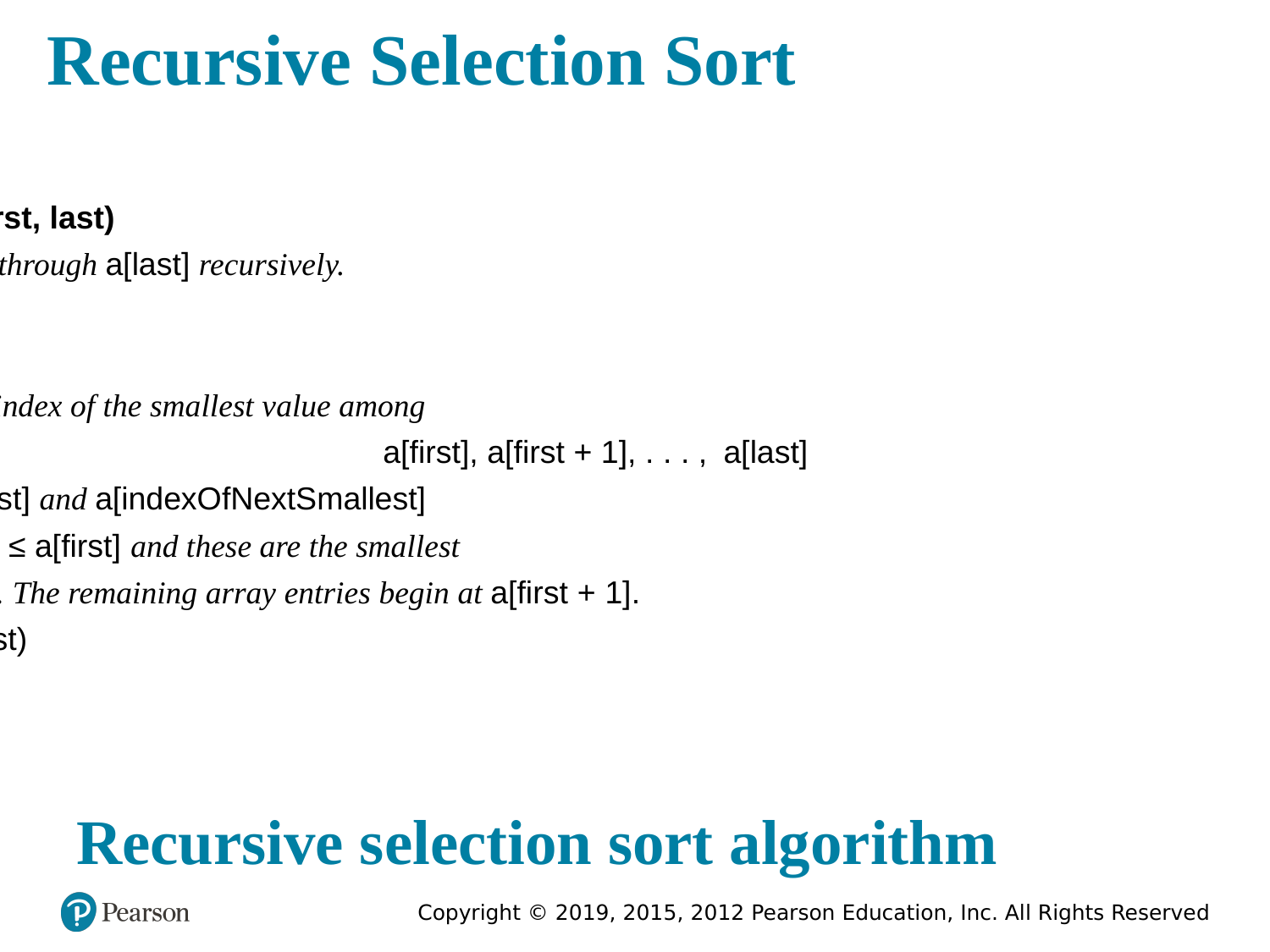

# Recursive Selection Sort
Algorithm selectionSort(a, first, last)
// Sorts the array entries a[first] through a[last] recursively.
if (first < last)
{
indexOfNextSmallest = the index of the smallest value among
				a[first], a[first + 1], . . . , a[last]
Interchange the values of a[first] and a[indexOfNextSmallest]
// Assertion: a[0] ≤ a[1] ≤ . . . ≤ a[first] and these are the smallest
// of the original array entries. The remaining array entries begin at a[first + 1].
selectionSort(a, first + 1, last)
}
Recursive selection sort algorithm